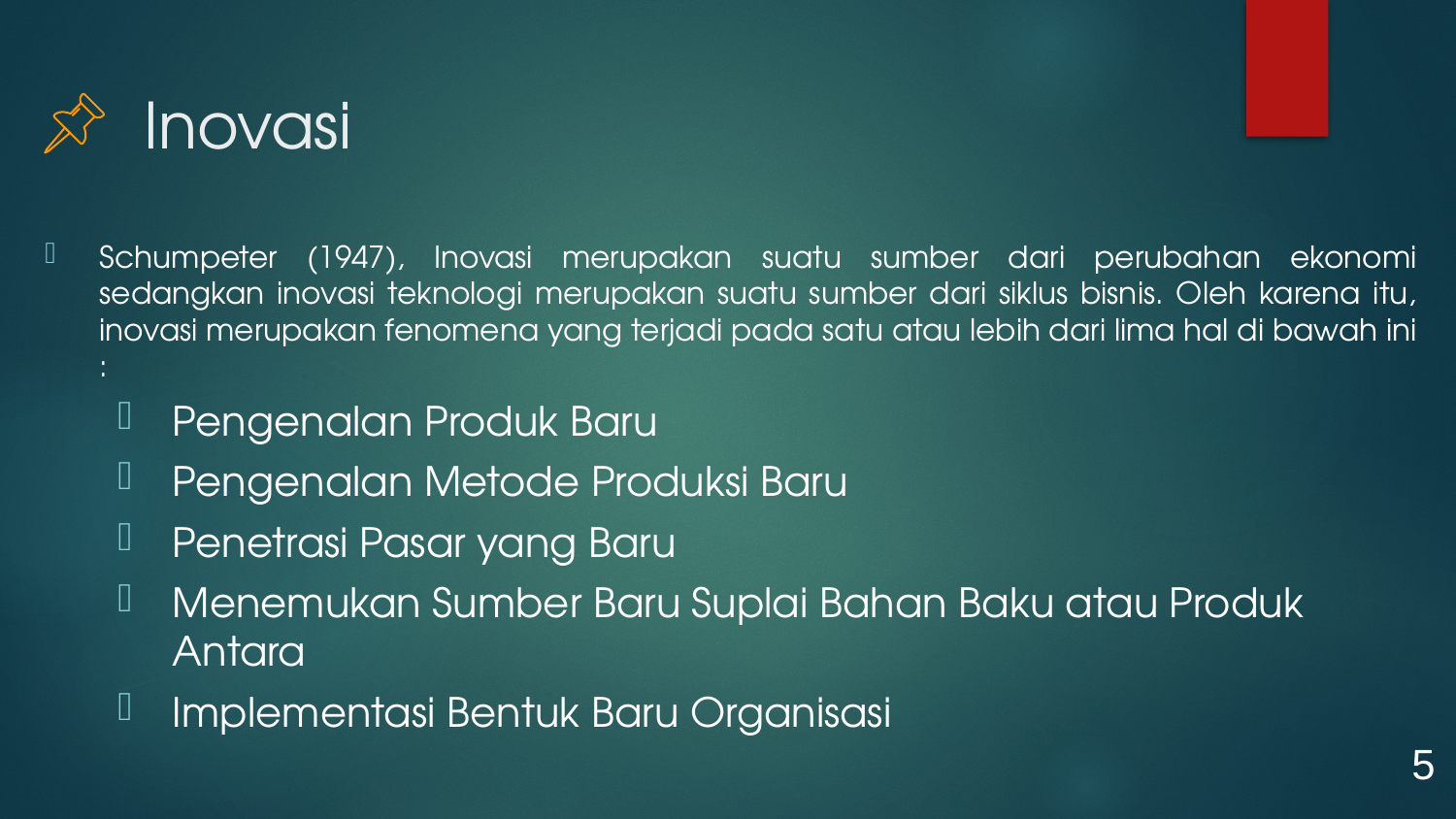

# Inovasi

Schumpeter (1947), Inovasi merupakan suatu sumber dari perubahan ekonomi sedangkan inovasi teknologi merupakan suatu sumber dari siklus bisnis. Oleh karena itu, inovasi merupakan fenomena yang terjadi pada satu atau lebih dari lima hal di bawah ini :
Pengenalan Produk Baru
Pengenalan Metode Produksi Baru
Penetrasi Pasar yang Baru
Menemukan Sumber Baru Suplai Bahan Baku atau Produk Antara
Implementasi Bentuk Baru Organisasi
5